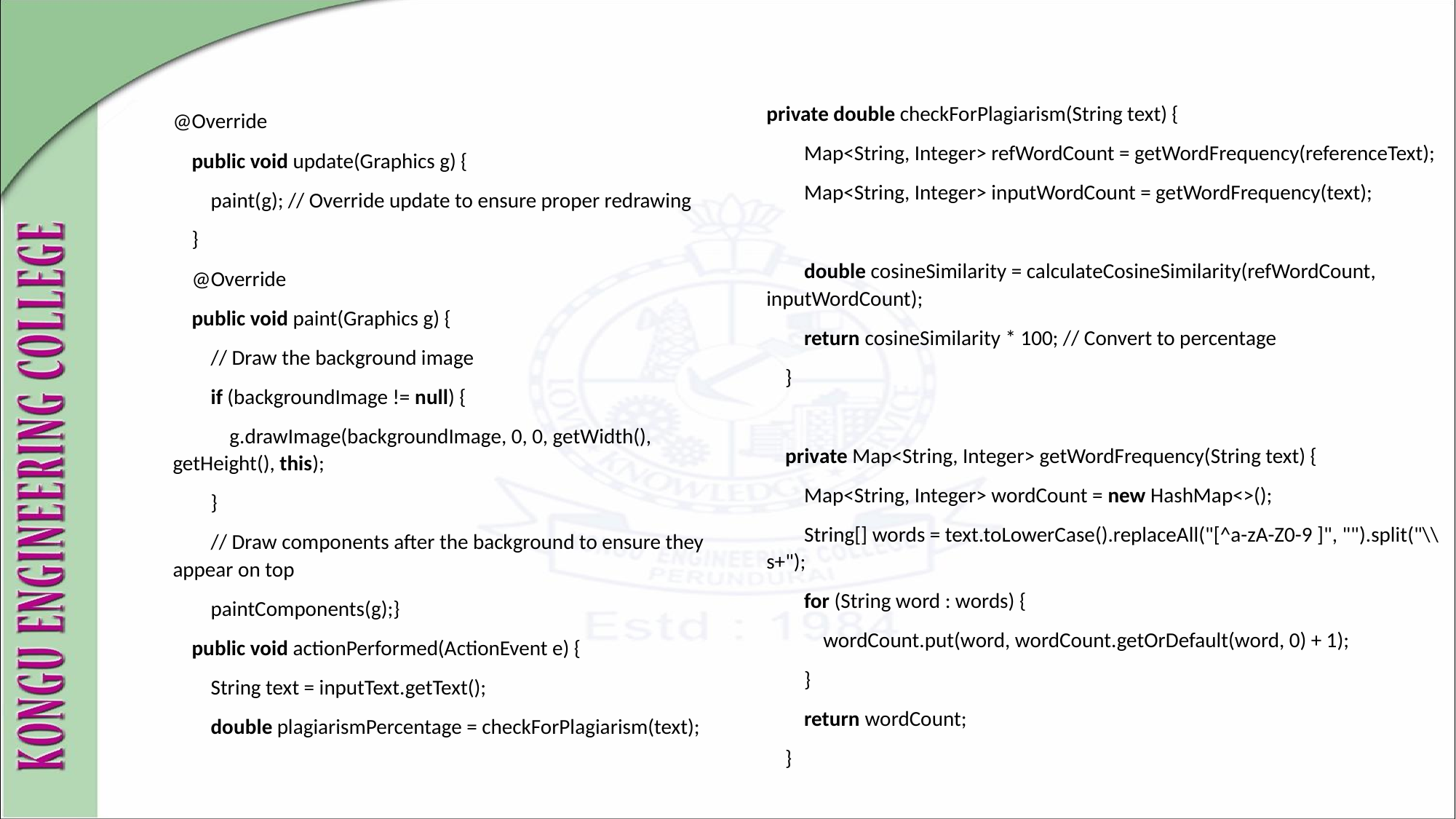

private double checkForPlagiarism(String text) {
        Map<String, Integer> refWordCount = getWordFrequency(referenceText);
        Map<String, Integer> inputWordCount = getWordFrequency(text);

        double cosineSimilarity = calculateCosineSimilarity(refWordCount, inputWordCount);
        return cosineSimilarity * 100; // Convert to percentage
    }

    private Map<String, Integer> getWordFrequency(String text) {
        Map<String, Integer> wordCount = new HashMap<>();
        String[] words = text.toLowerCase().replaceAll("[^a-zA-Z0-9 ]", "").split("\\s+");
        for (String word : words) {
            wordCount.put(word, wordCount.getOrDefault(word, 0) + 1);
        }
        return wordCount;
    }
@Override
    public void update(Graphics g) {
        paint(g); // Override update to ensure proper redrawing
    }
    @Override
    public void paint(Graphics g) {
        // Draw the background image
        if (backgroundImage != null) {
            g.drawImage(backgroundImage, 0, 0, getWidth(), getHeight(), this);
        }
        // Draw components after the background to ensure they appear on top
        paintComponents(g);}
    public void actionPerformed(ActionEvent e) {
        String text = inputText.getText();
        double plagiarismPercentage = checkForPlagiarism(text);